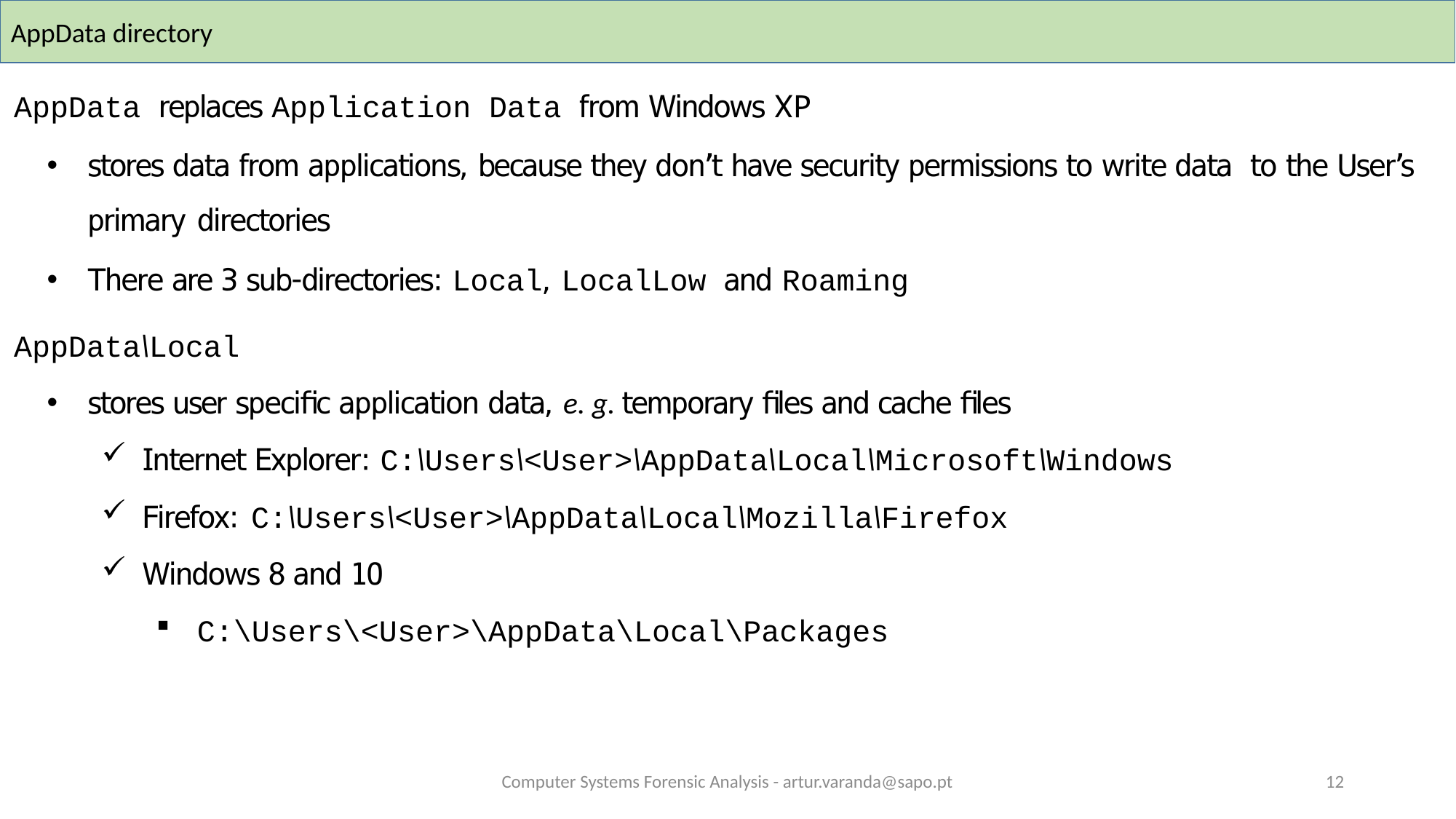

AppData directory
AppData replaces Application Data from Windows XP
stores data from applications, because they don’t have security permissions to write data  to the User’s primary directories
There are 3 sub-directories: Local, LocalLow and Roaming
AppData\Local
stores user specific application data, e. g. temporary files and cache files
Internet Explorer: C:\Users\<User>\AppData\Local\Microsoft\Windows
Firefox: C:\Users\<User>\AppData\Local\Mozilla\Firefox
Windows 8 and 10
C:\Users\<User>\AppData\Local\Packages

Computer Systems Forensic Analysis - artur.varanda@sapo.pt
12